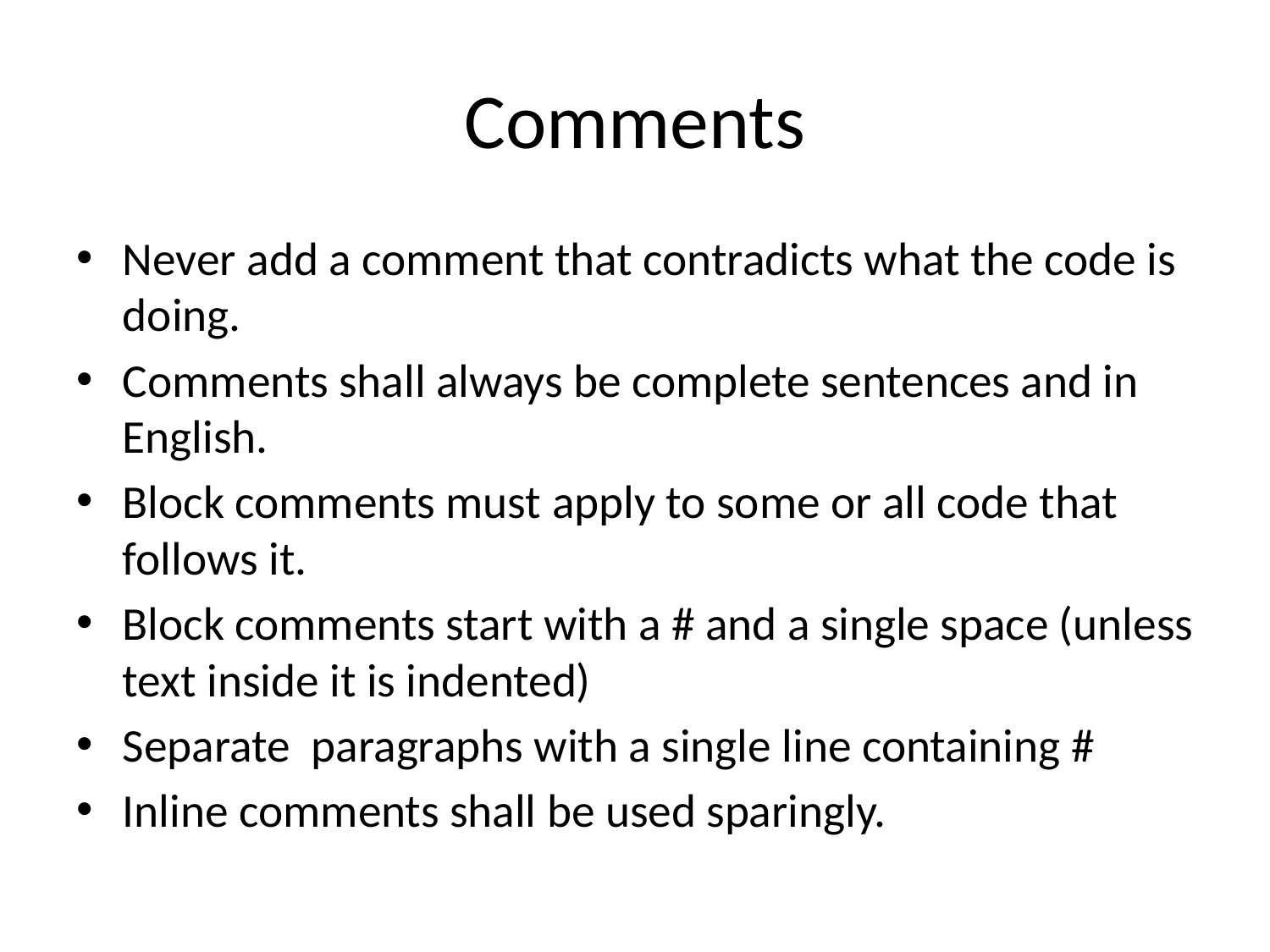

# Comments
Never add a comment that contradicts what the code is doing.
Comments shall always be complete sentences and in English.
Block comments must apply to some or all code that follows it.
Block comments start with a # and a single space (unless text inside it is indented)
Separate  paragraphs with a single line containing #
Inline comments shall be used sparingly.